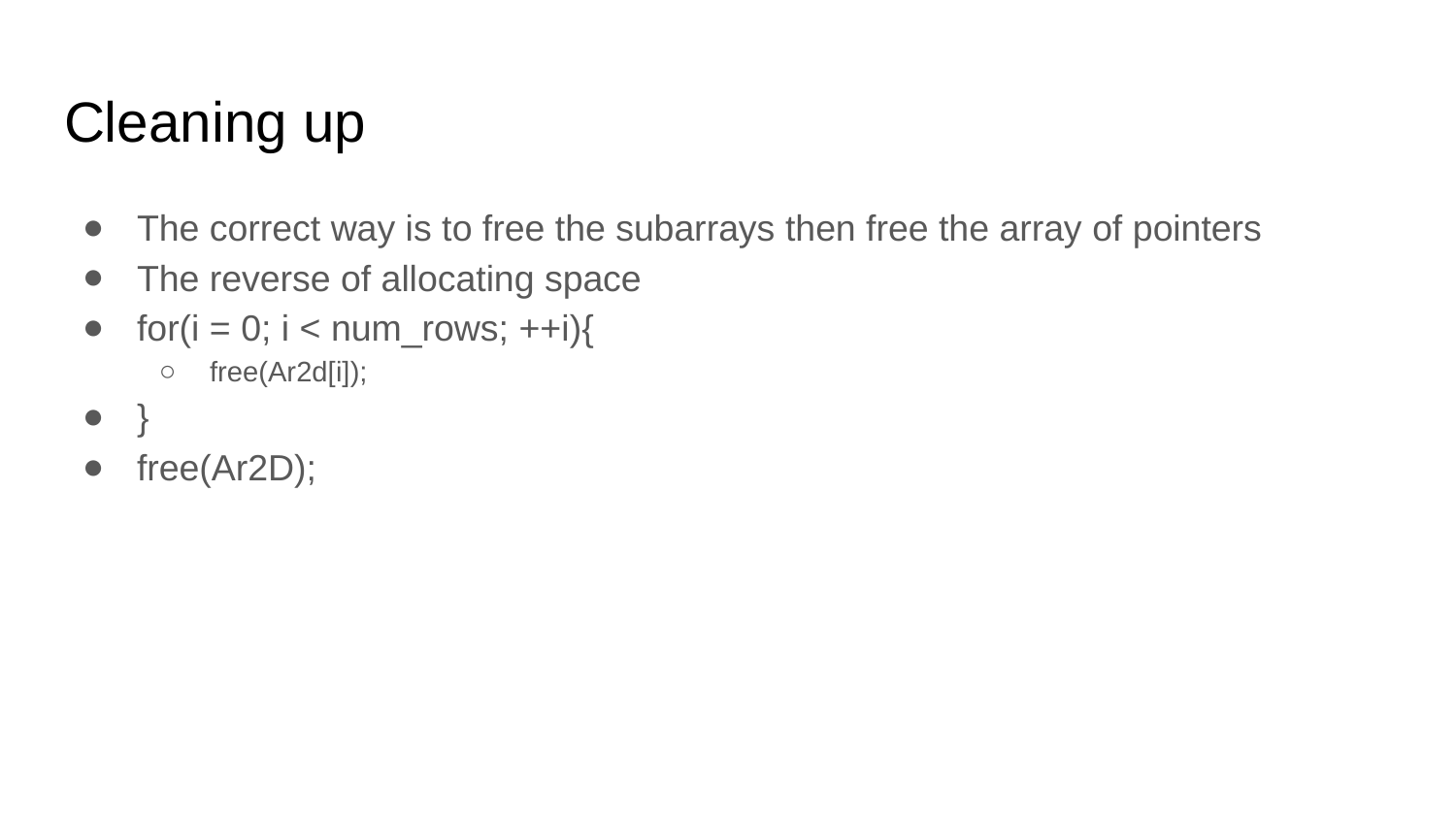

# Cleaning up
The correct way is to free the subarrays then free the array of pointers
The reverse of allocating space
for(i = 0; i < num_rows; ++i){
free(Ar2d[i]);
}
free(Ar2D);